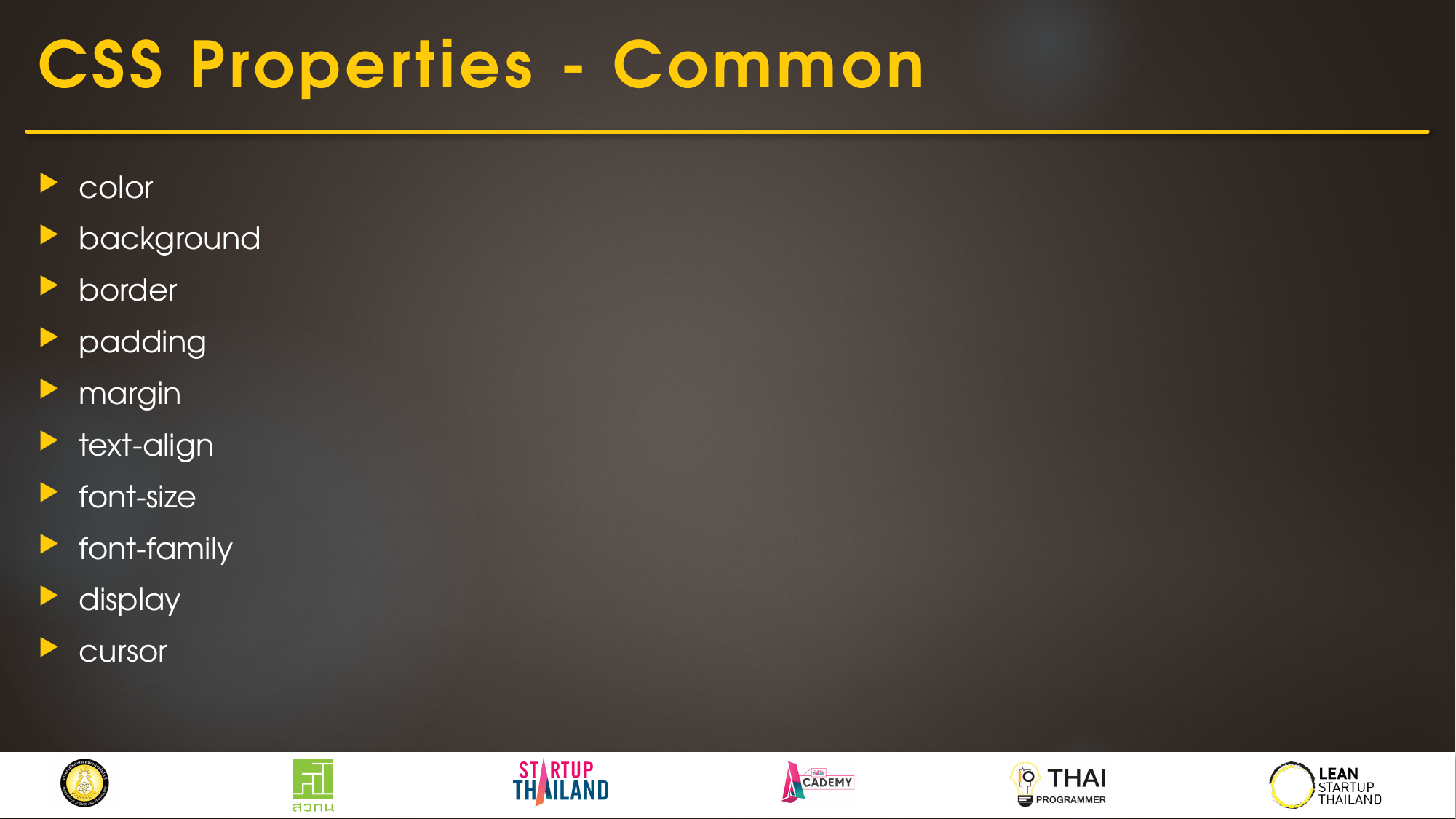

# CSS Properties - Common
color
background
border
padding
margin
text-align
font-size
font-family
display
cursor